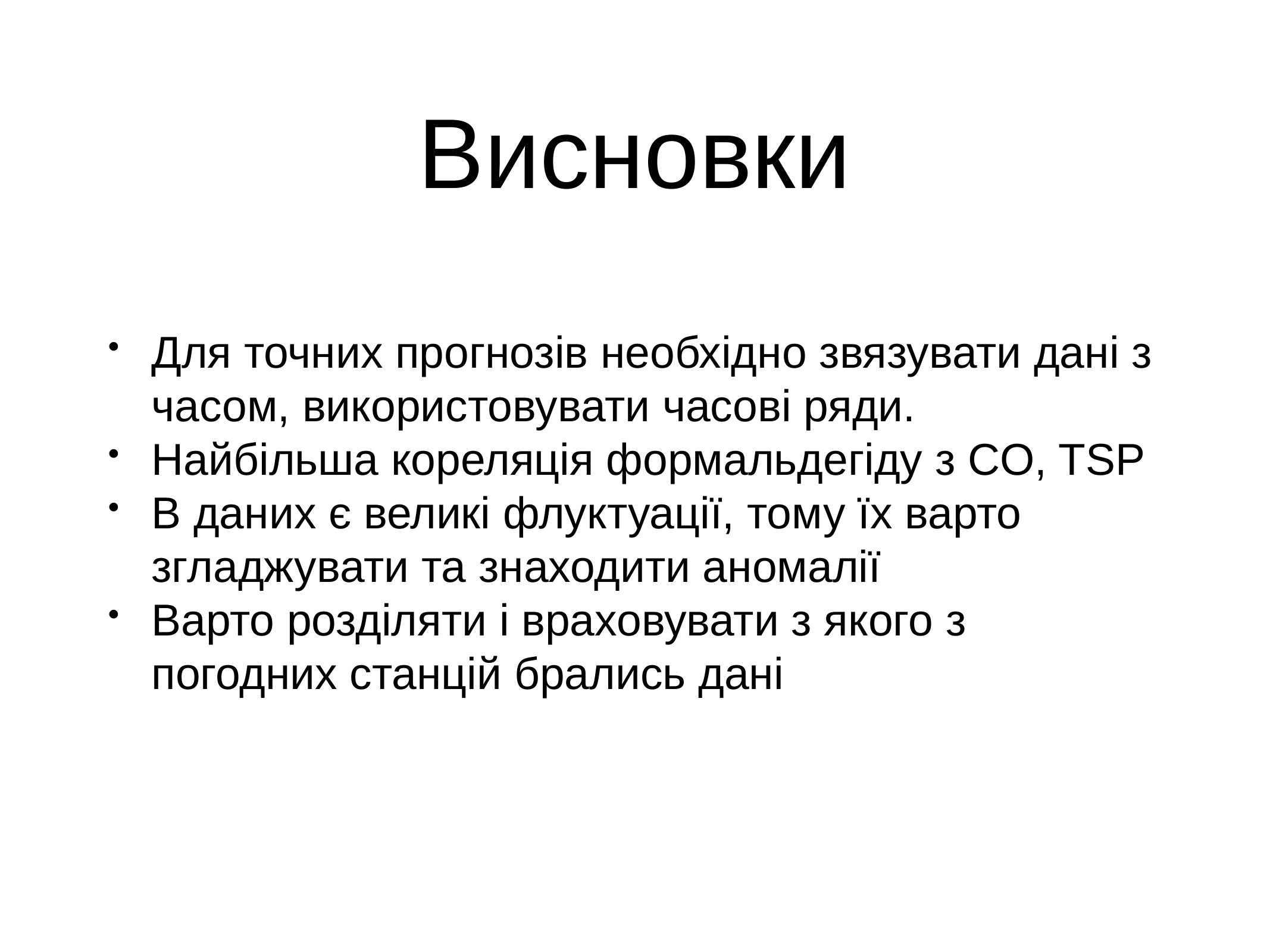

# Висновки
Для точних прогнозів необхідно звязувати дані з часом, використовувати часові ряди.
Найбільша кореляція формальдегіду з CO, TSP
В даних є великі флуктуації, тому їх варто згладжувати та знаходити аномалії
Варто розділяти і враховувати з якого з погодних станцій брались дані